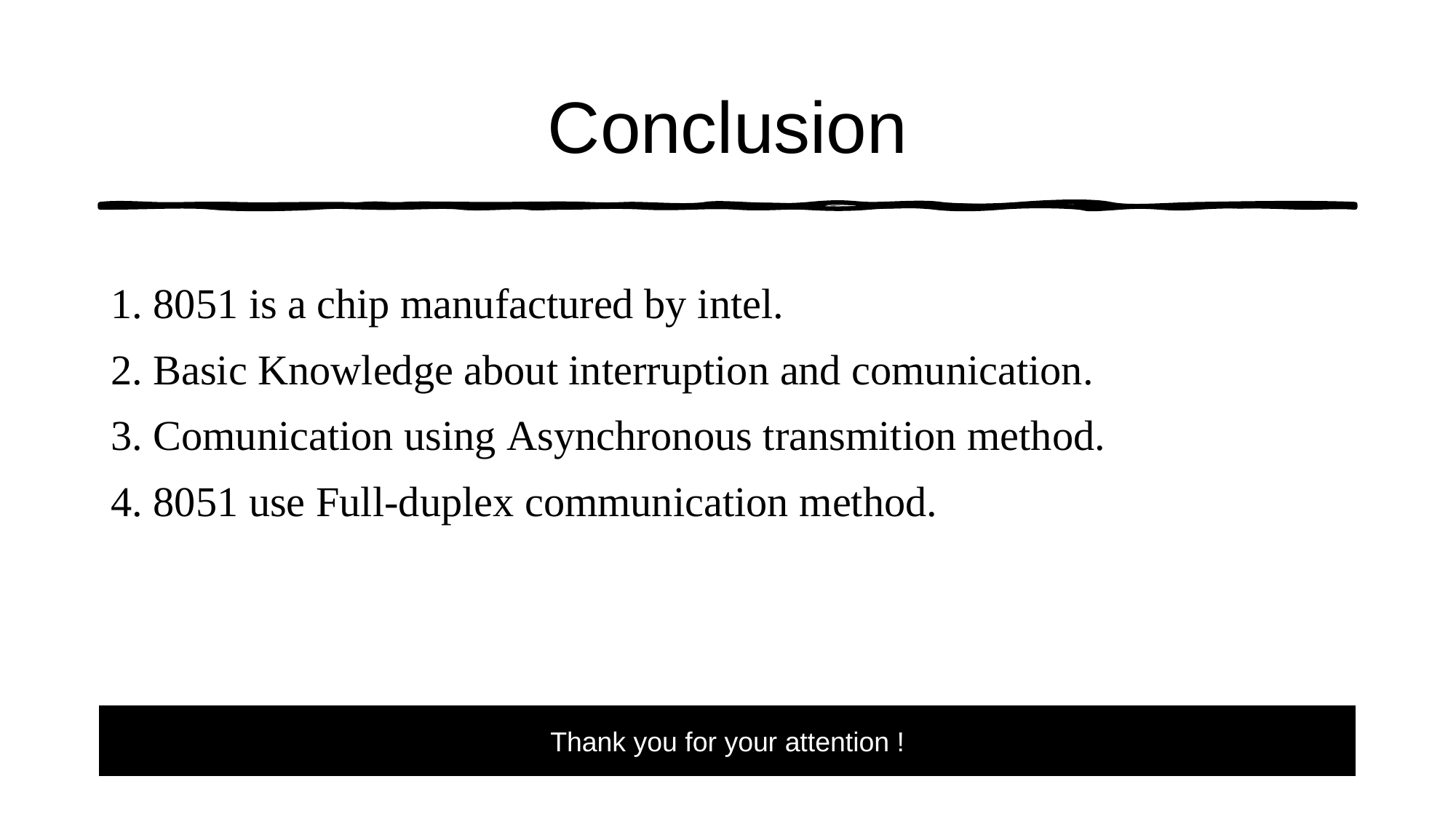

# Conclusion

1. 8051 is a chip manufactured by intel.
2. Basic Knowledge about interruption and comunication.
3. Comunication using Asynchronous transmition method.
4. 8051 use Full-duplex communication method.
Thank you for your attention !